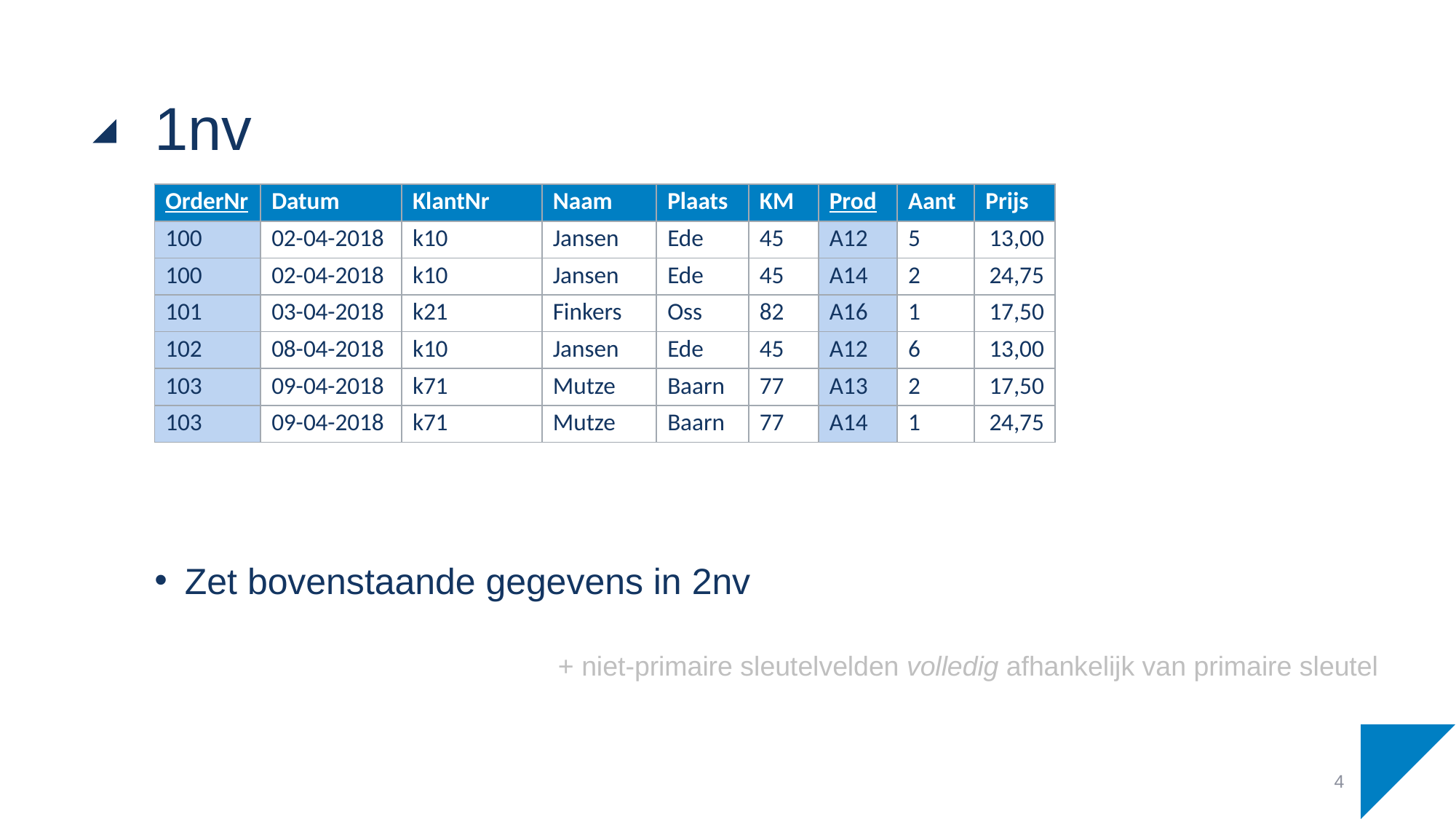

# 1nv
| OrderNr | Datum | KlantNr | Naam | Plaats | KM | Prod | Aant | Prijs |
| --- | --- | --- | --- | --- | --- | --- | --- | --- |
| 100 | 02-04-2018 | k10 | Jansen | Ede | 45 | A12 | 5 | 13,00 |
| 100 | 02-04-2018 | k10 | Jansen | Ede | 45 | A14 | 2 | 24,75 |
| 101 | 03-04-2018 | k21 | Finkers | Oss | 82 | A16 | 1 | 17,50 |
| 102 | 08-04-2018 | k10 | Jansen | Ede | 45 | A12 | 6 | 13,00 |
| 103 | 09-04-2018 | k71 | Mutze | Baarn | 77 | A13 | 2 | 17,50 |
| 103 | 09-04-2018 | k71 | Mutze | Baarn | 77 | A14 | 1 | 24,75 |
Zet bovenstaande gegevens in 2nv
+ niet-primaire sleutelvelden volledig afhankelijk van primaire sleutel
4